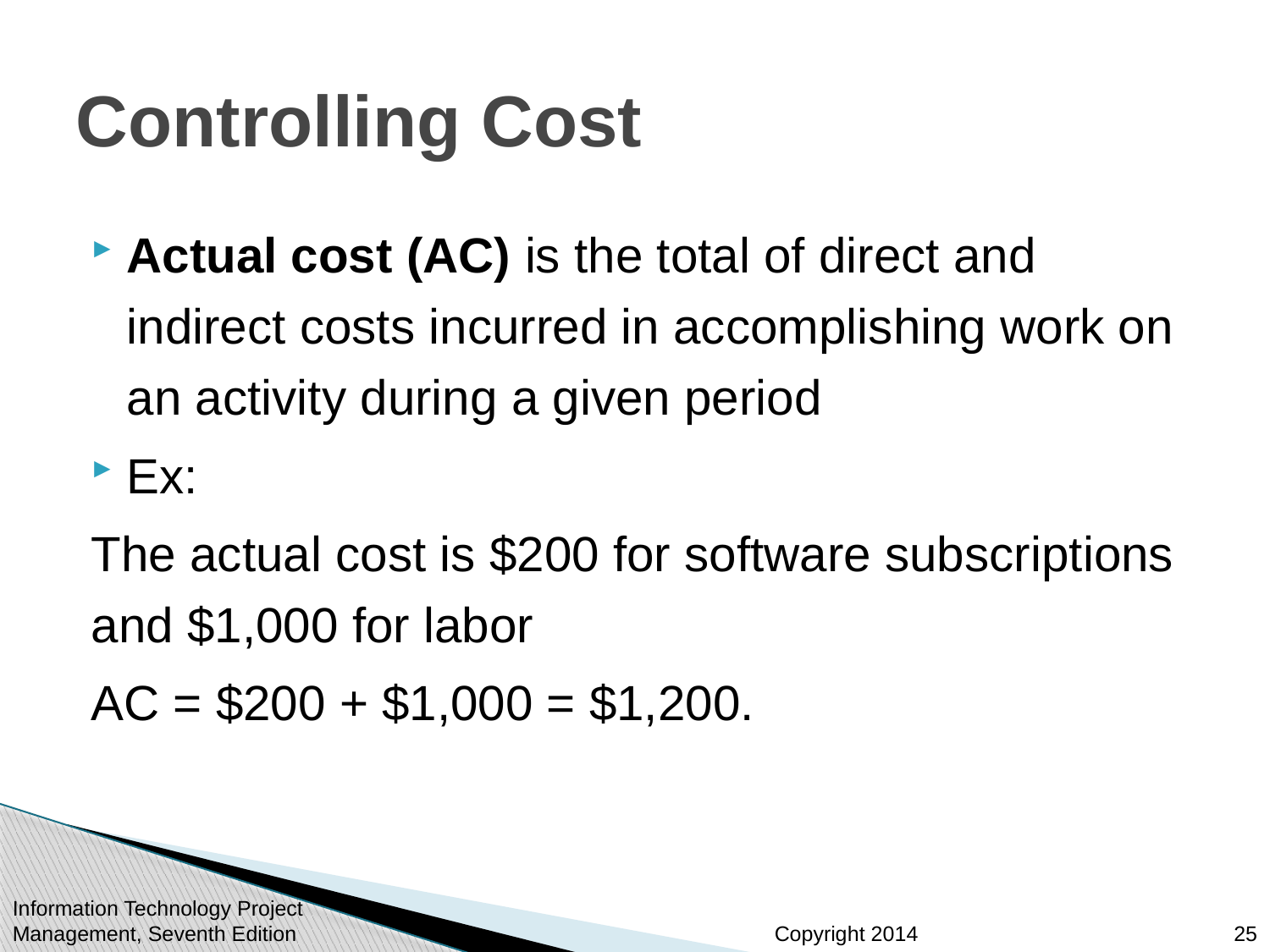

# Controlling Cost
Actual cost (AC) is the total of direct and indirect costs incurred in accomplishing work on an activity during a given period
Ex:
The actual cost is $200 for software subscriptions and $1,000 for labor
AC = $200 + $1,000 = $1,200.

Information Technology Project Management, Seventh Edition
25